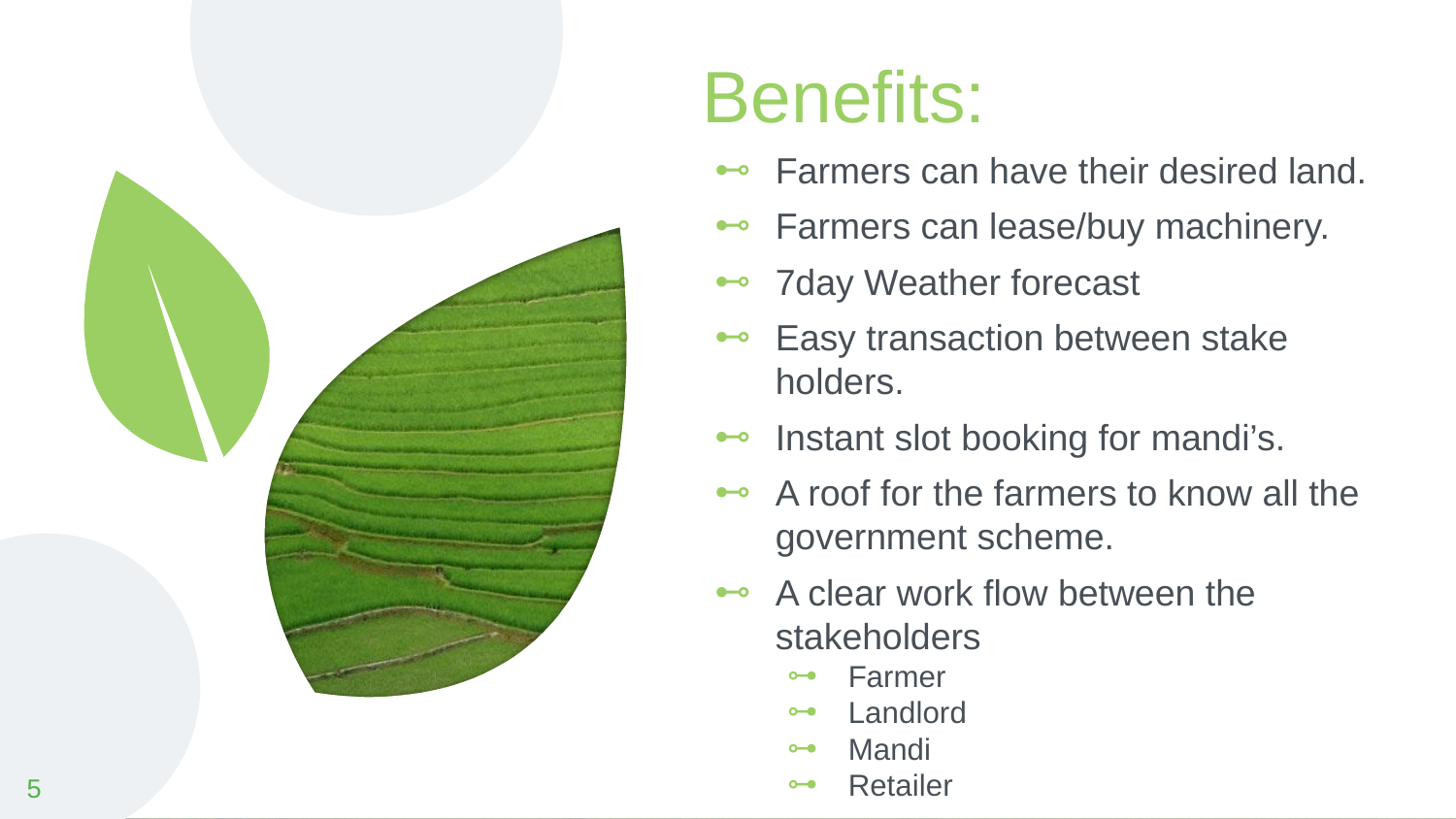

# Benefits:
Farmers can have their desired land.
Farmers can lease/buy machinery.
7day Weather forecast
Easy transaction between stake holders.
Instant slot booking for mandi’s.
A roof for the farmers to know all the government scheme.
A clear work flow between the stakeholders
Farmer
Landlord
Mandi
Retailer

5